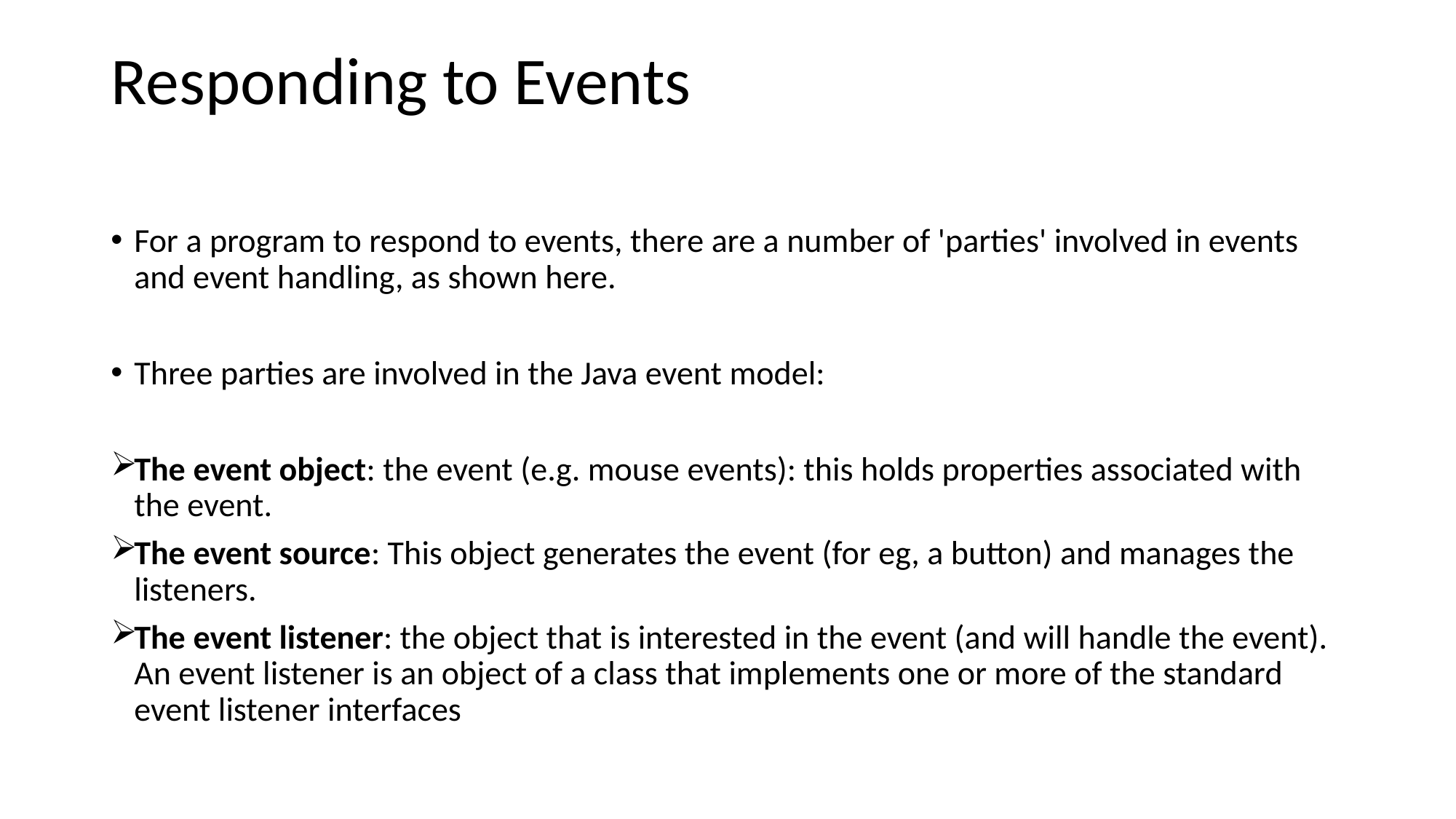

# Responding to Events
For a program to respond to events, there are a number of 'parties' involved in events and event handling, as shown here.

Three parties are involved in the Java event model:

The event object: the event (e.g. mouse events): this holds properties associated with the event.
The event source: This object generates the event (for eg, a button) and manages the listeners.
The event listener: the object that is interested in the event (and will handle the event). An event listener is an object of a class that implements one or more of the standard event listener interfaces